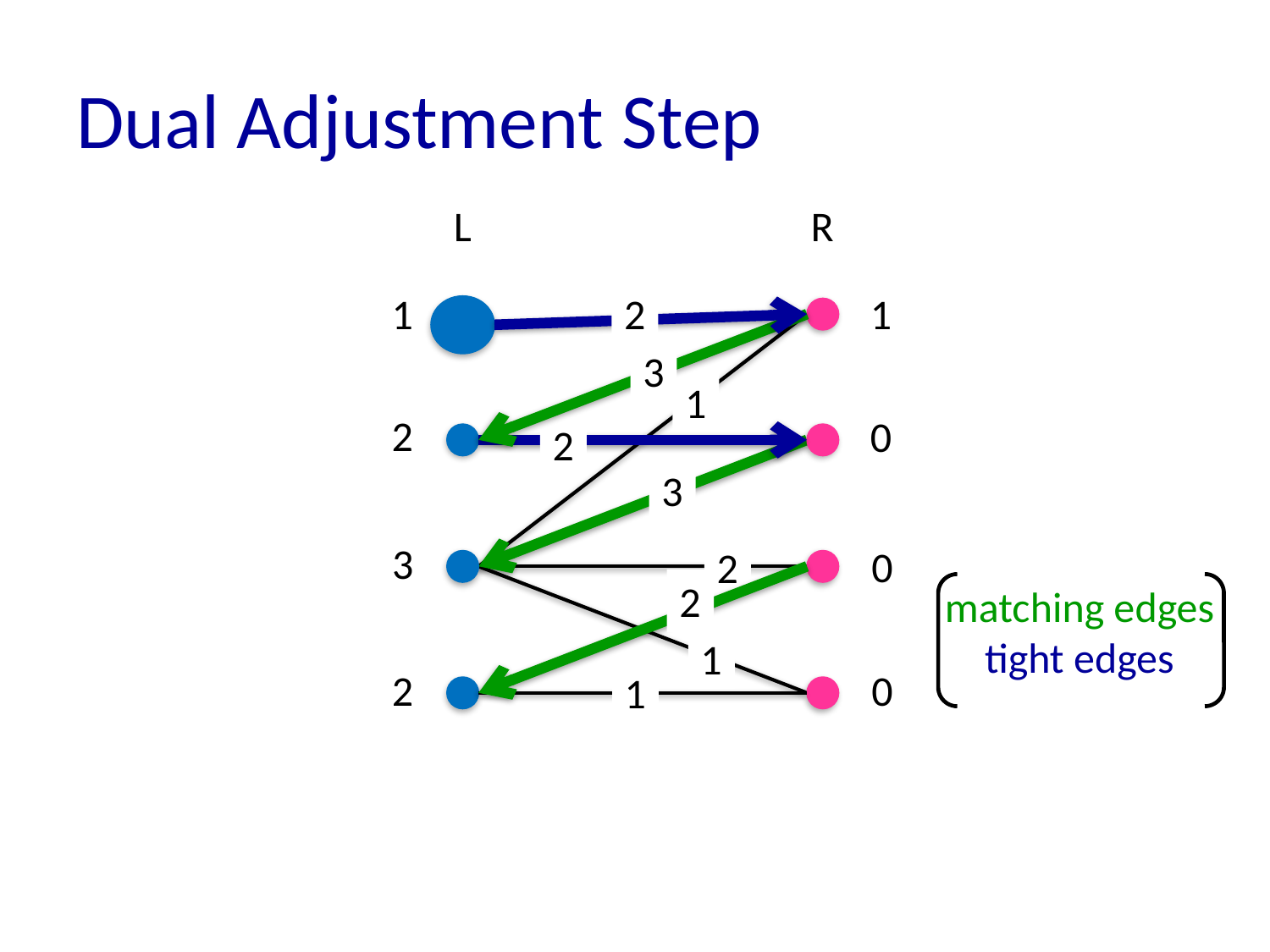

# Dual Adjustment Step
L
R
1
1
2

3
1
2
0
2

3
3
0
2

2
matching edges
tight edges

1
0
2
1